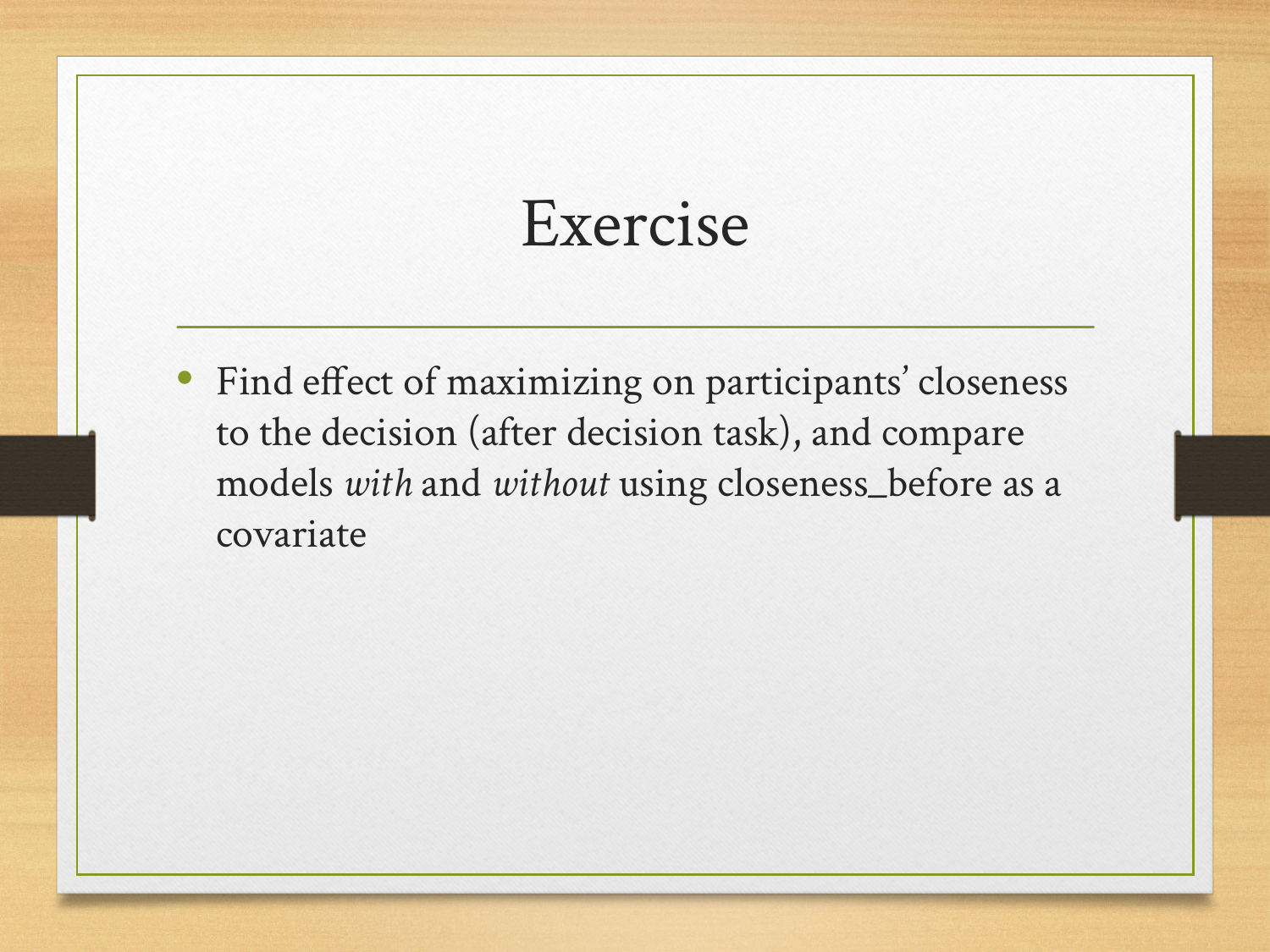

# Exercise
Find effect of maximizing on participants’ closeness to the decision (after decision task), and compare models with and without using closeness_before as a covariate